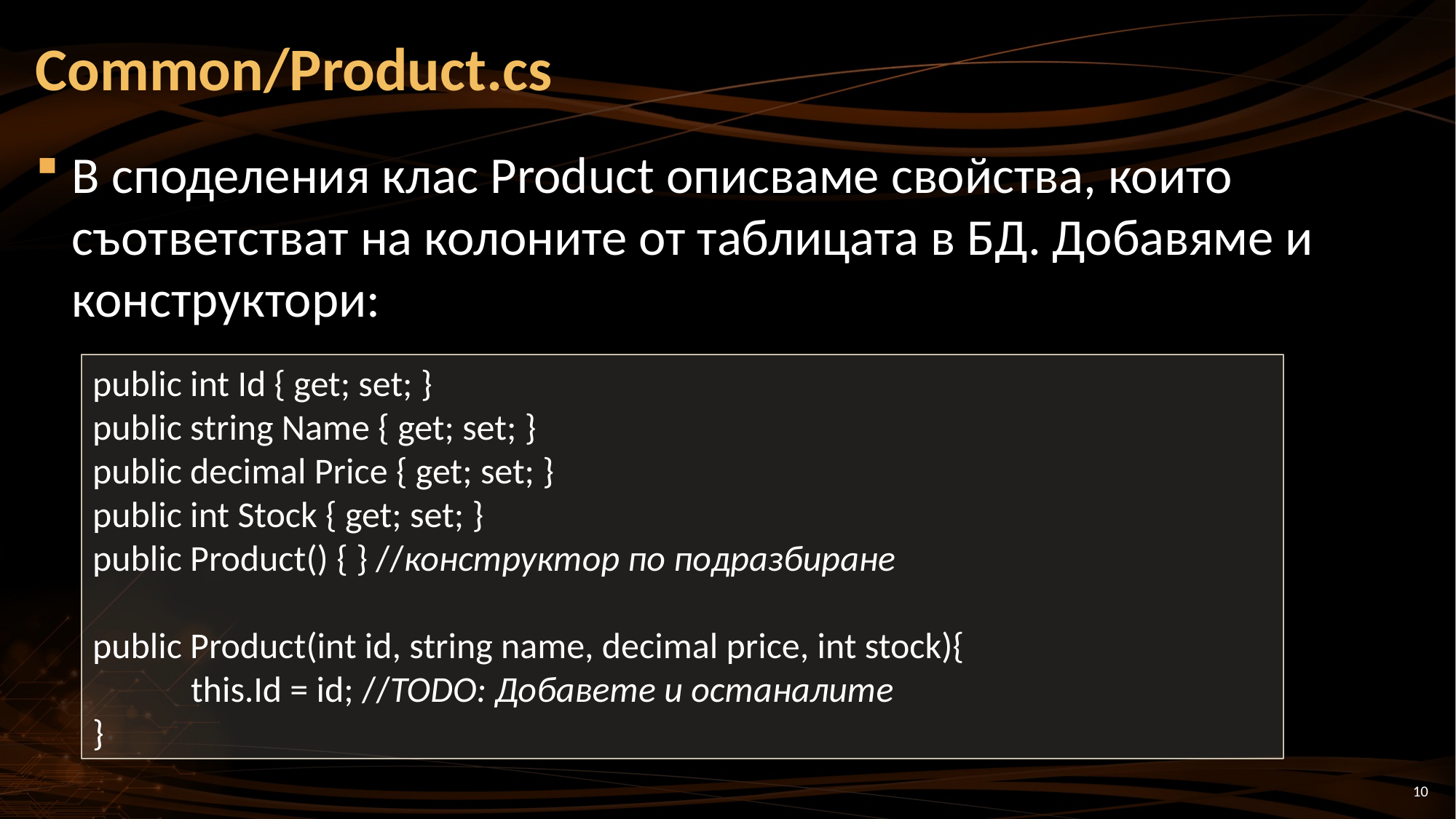

# Common/Product.cs
В споделения клас Product описваме свойства, които съответстват на колоните от таблицата в БД. Добавяме и конструктори:

public int Id { get; set; }
public string Name { get; set; }
public decimal Price { get; set; }
public int Stock { get; set; }
public Product() { } //конструктор по подразбиране

public Product(int id, string name, decimal price, int stock){
            this.Id = id; //TODO: Добавете и останалите
}
10